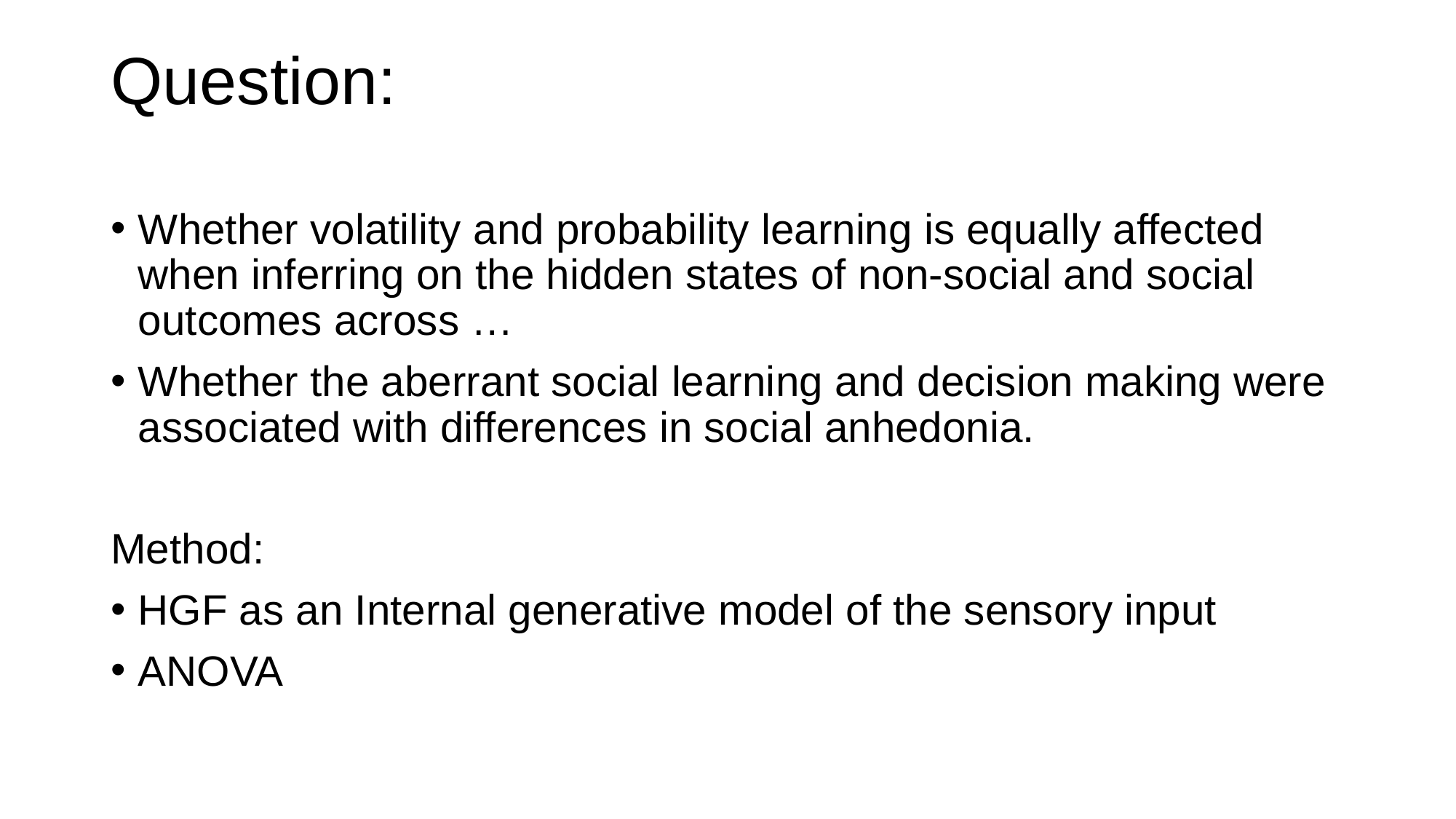

# Question:
Whether volatility and probability learning is equally affected when inferring on the hidden states of non-social and social outcomes across …
Whether the aberrant social learning and decision making were associated with differences in social anhedonia.

Method:
HGF as an Internal generative model of the sensory input
ANOVA